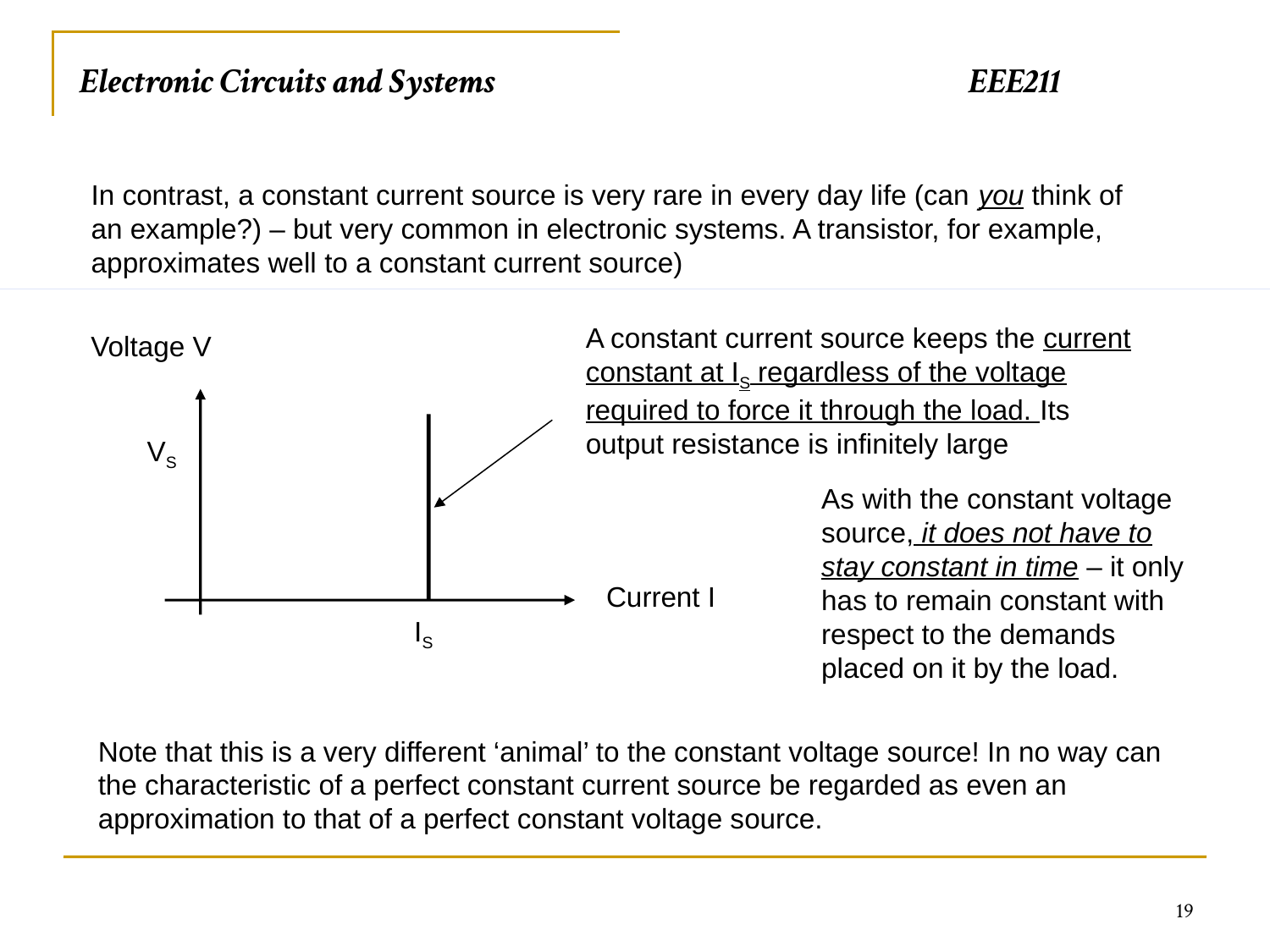

# Electronic Circuits and Systems			   	EEE211
In contrast, a constant current source is very rare in every day life (can you think of an example?) – but very common in electronic systems. A transistor, for example, approximates well to a constant current source)

A constant current source keeps the current constant at IS regardless of the voltage required to force it through the load. Its output resistance is infinitely large
Voltage V

VS
As with the constant voltage source, it does not have to stay constant in time – it only has to remain constant with respect to the demands placed on it by the load.
Current I

IS
Note that this is a very different ‘animal’ to the constant voltage source! In no way can the characteristic of a perfect constant current source be regarded as even an approximation to that of a perfect constant voltage source.
19